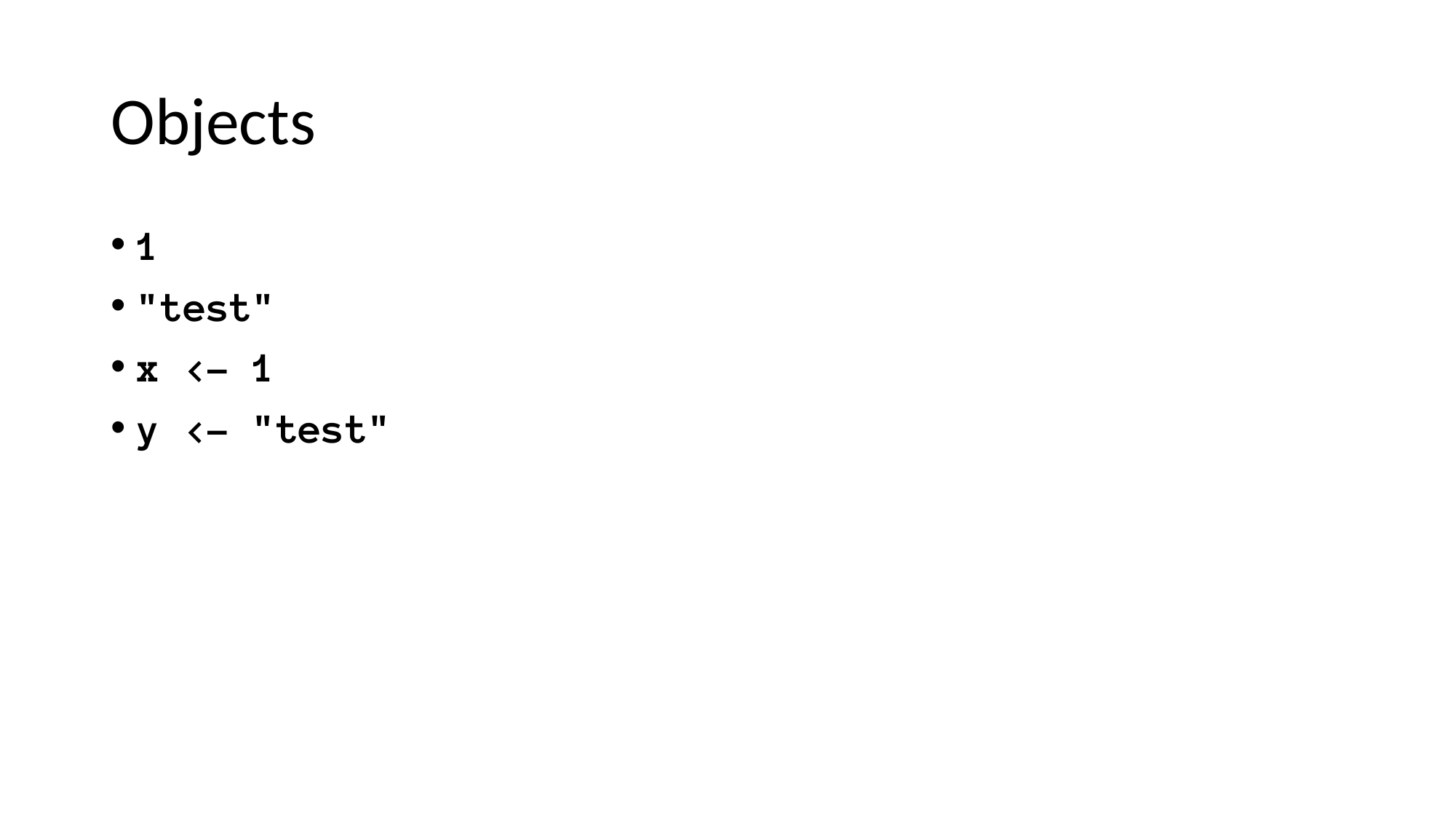

# Objects
1
"test"
x <- 1
y <- "test"